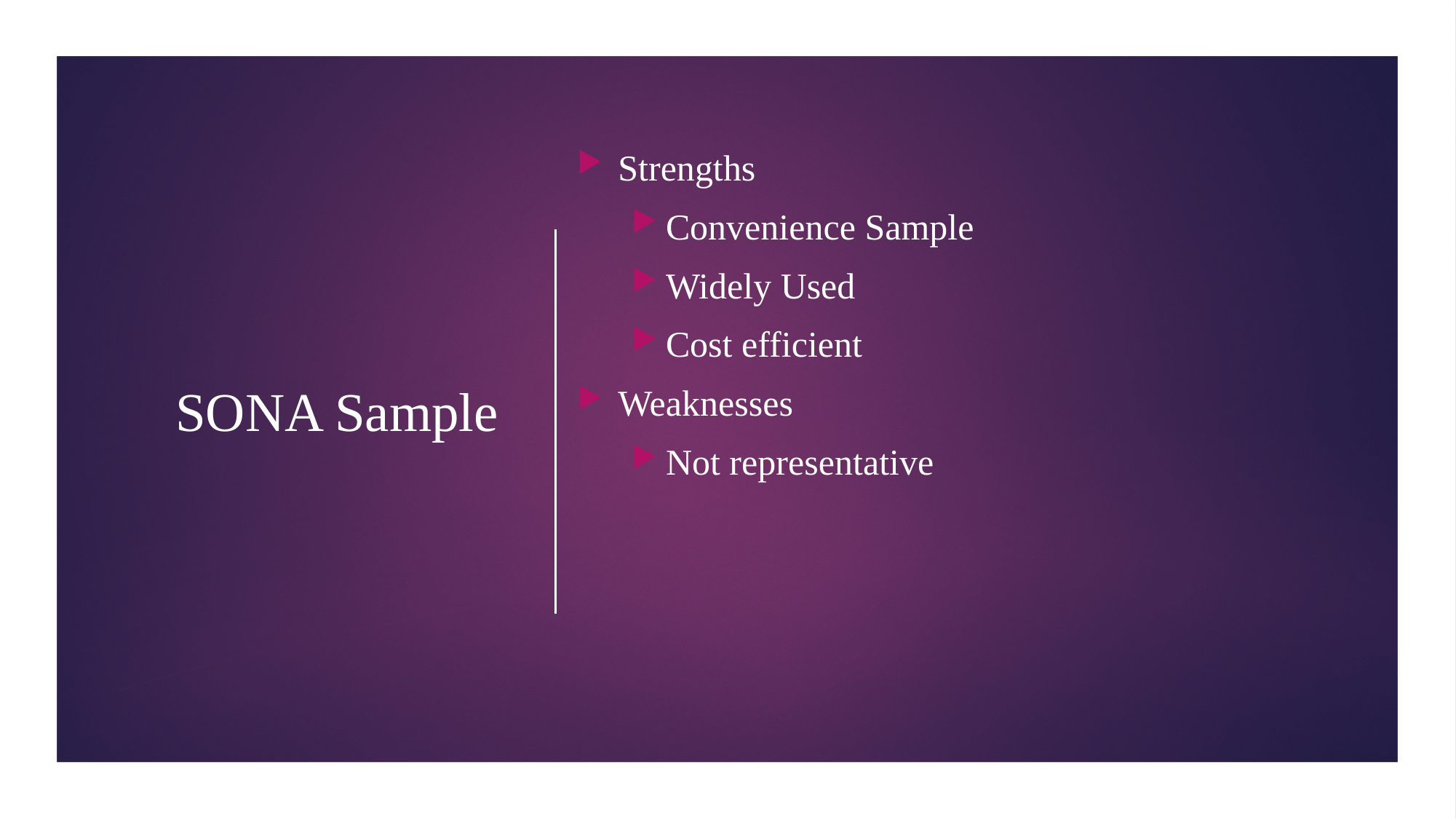

Strengths
Convenience Sample
Widely Used
Cost efficient
Weaknesses
Not representative

# SONA Sample